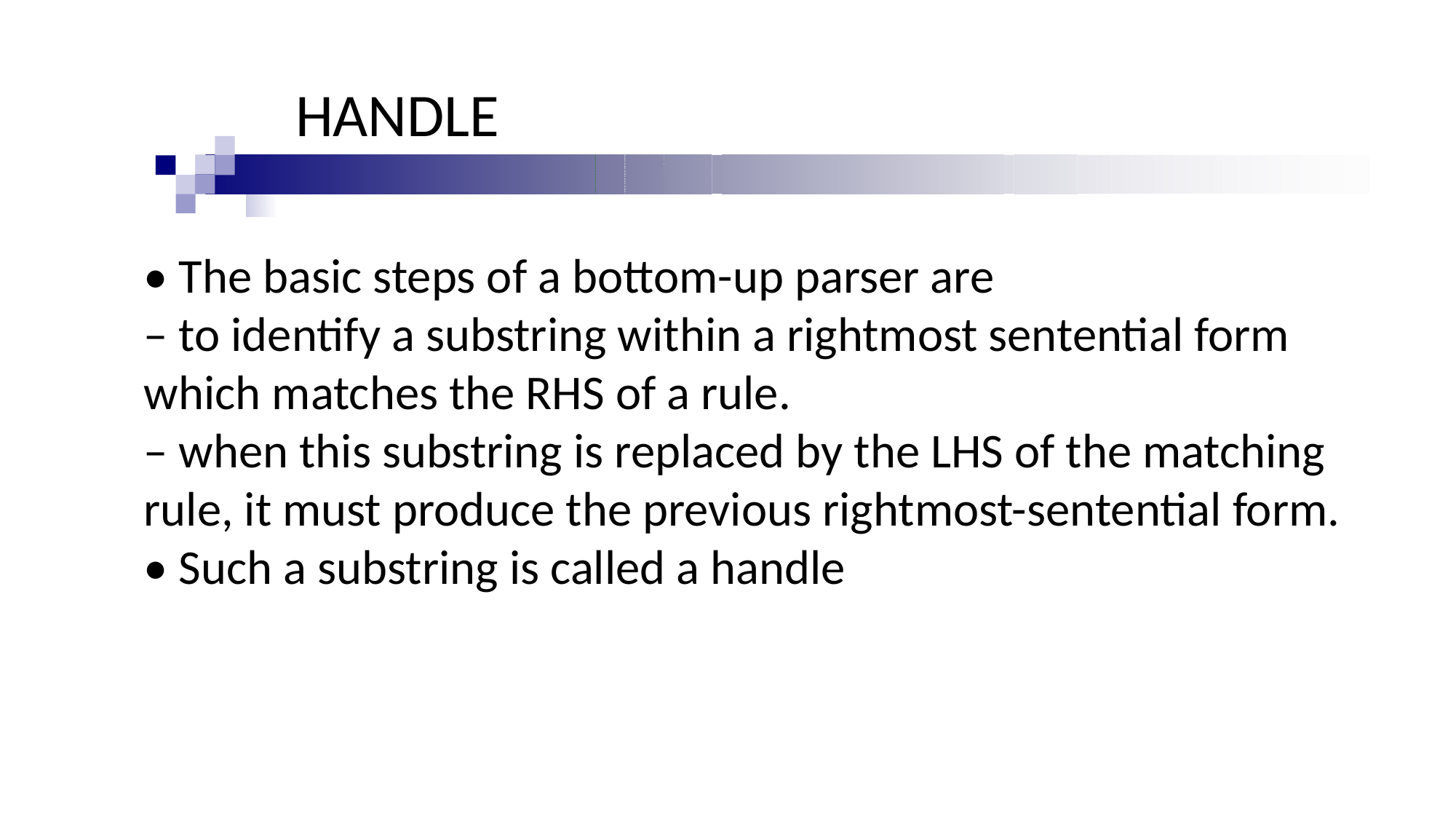

# HANDLE

• The basic steps of a bottom-up parser are
– to identify a substring within a rightmost sentential form which matches the RHS of a rule.
– when this substring is replaced by the LHS of the matching rule, it must produce the previous rightmost-sentential form. • Such a substring is called a handle